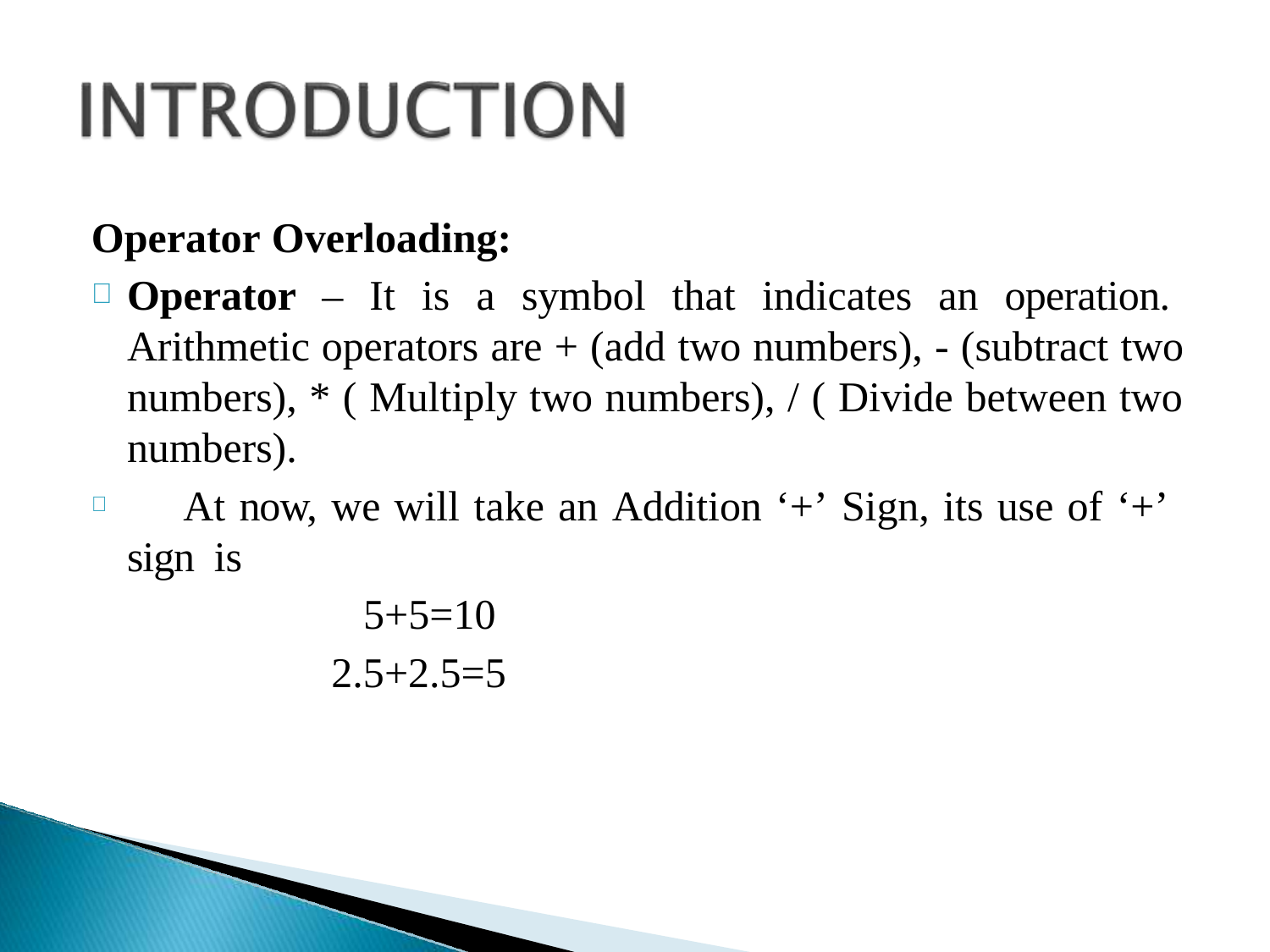

Operator Overloading:
Operator – It is a symbol that indicates an operation.  Arithmetic operators are + (add two numbers), - (subtract two  numbers), * ( Multiply two numbers), / ( Divide between two  numbers).
	At now, we will take an Addition ‘+’ Sign, its use of ‘+’ sign  is
5+5=10
2.5+2.5=5